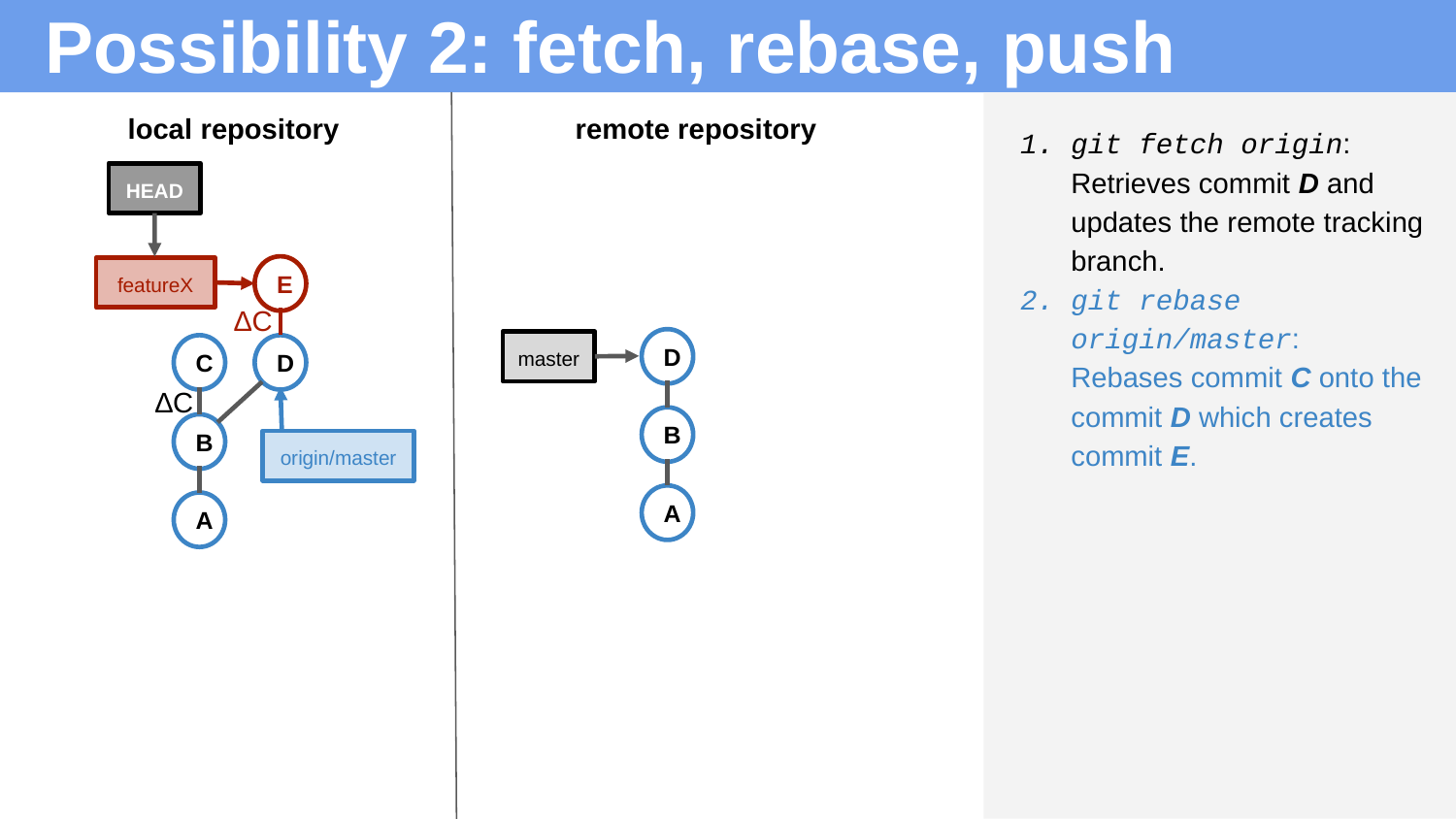

# Possibility 2: fetch, rebase, push

local repository
remote repository
git fetch origin:
Retrieves commit D and updates the remote tracking branch.
git rebase origin/master:
Rebases commit C onto the commit D which creates commit E.
HEAD
E
featureX
∆C
D
master
D
C
∆C
B
B
origin/master
A
A